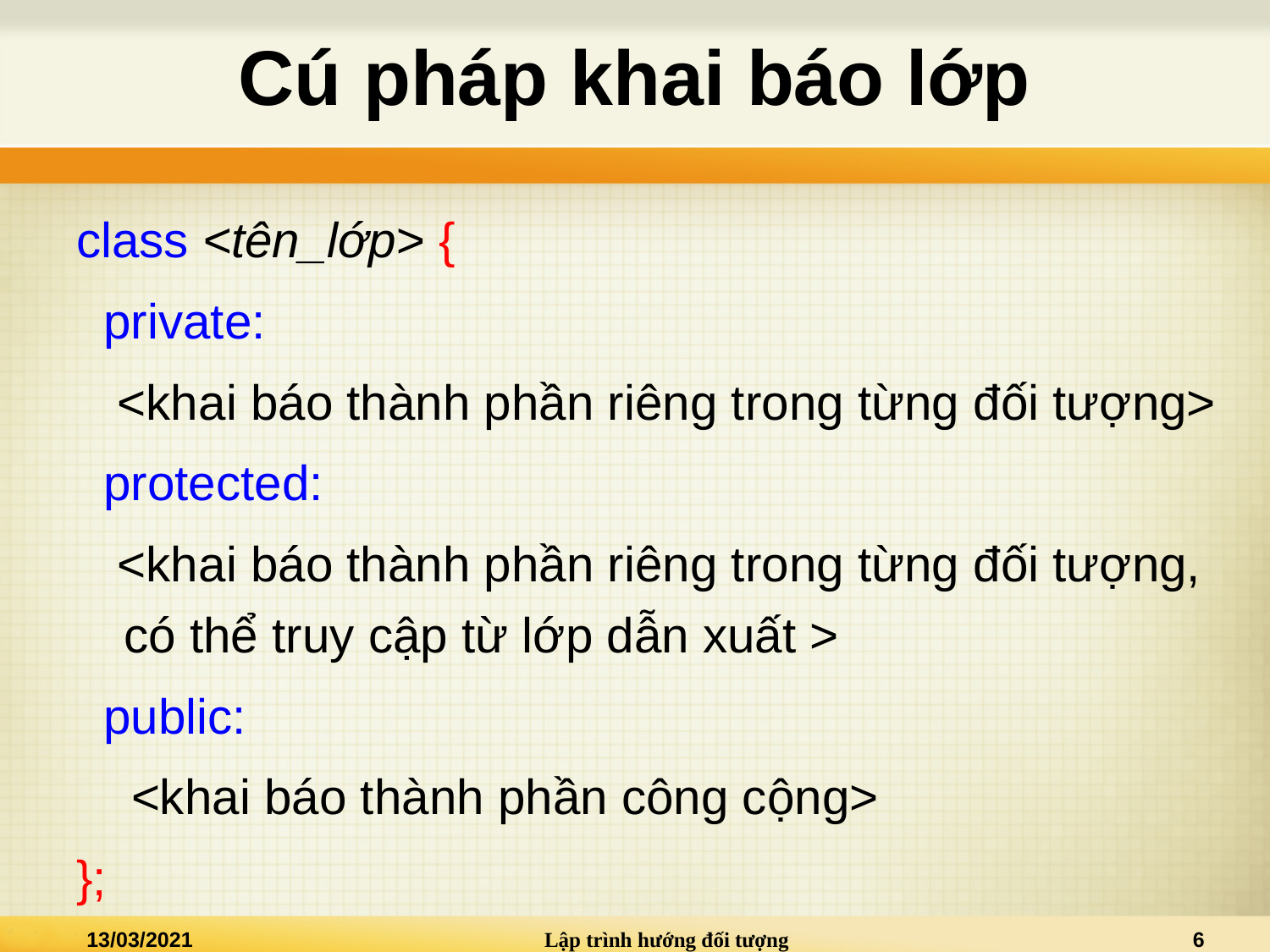

# Cú pháp khai báo lớp
class <tên_lớp> {
  private:
   <khai báo thành phần riêng trong từng đối tượng>
  protected:
   <khai báo thành phần riêng trong từng đối tượng, có thể truy cập từ lớp dẫn xuất >
  public:
    <khai báo thành phần công cộng>
};
13/03/2021
Lập trình hướng đối tượng
6